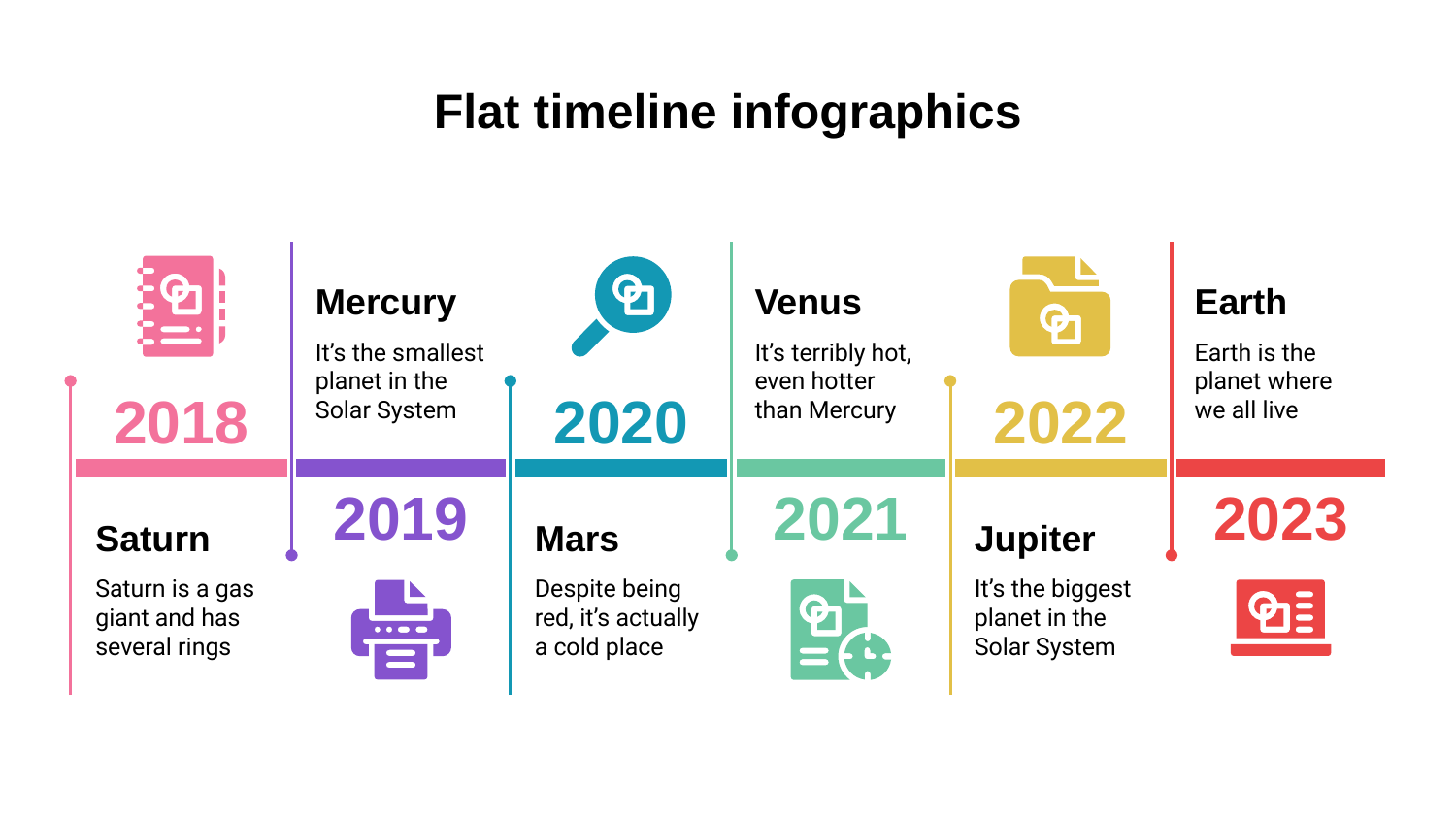

# Flat timeline infographics
Mercury
It’s the smallest planet in the Solar System

2019
Venus
It’s terribly hot, even hotter than Mercury

2021
Earth
Earth is the planet where we all live

2023

2018

Saturn
Saturn is a gas giant and has several rings
2020

Mars
Despite being red, it’s actually a cold place
2022

Jupiter
It’s the biggest planet in the Solar System